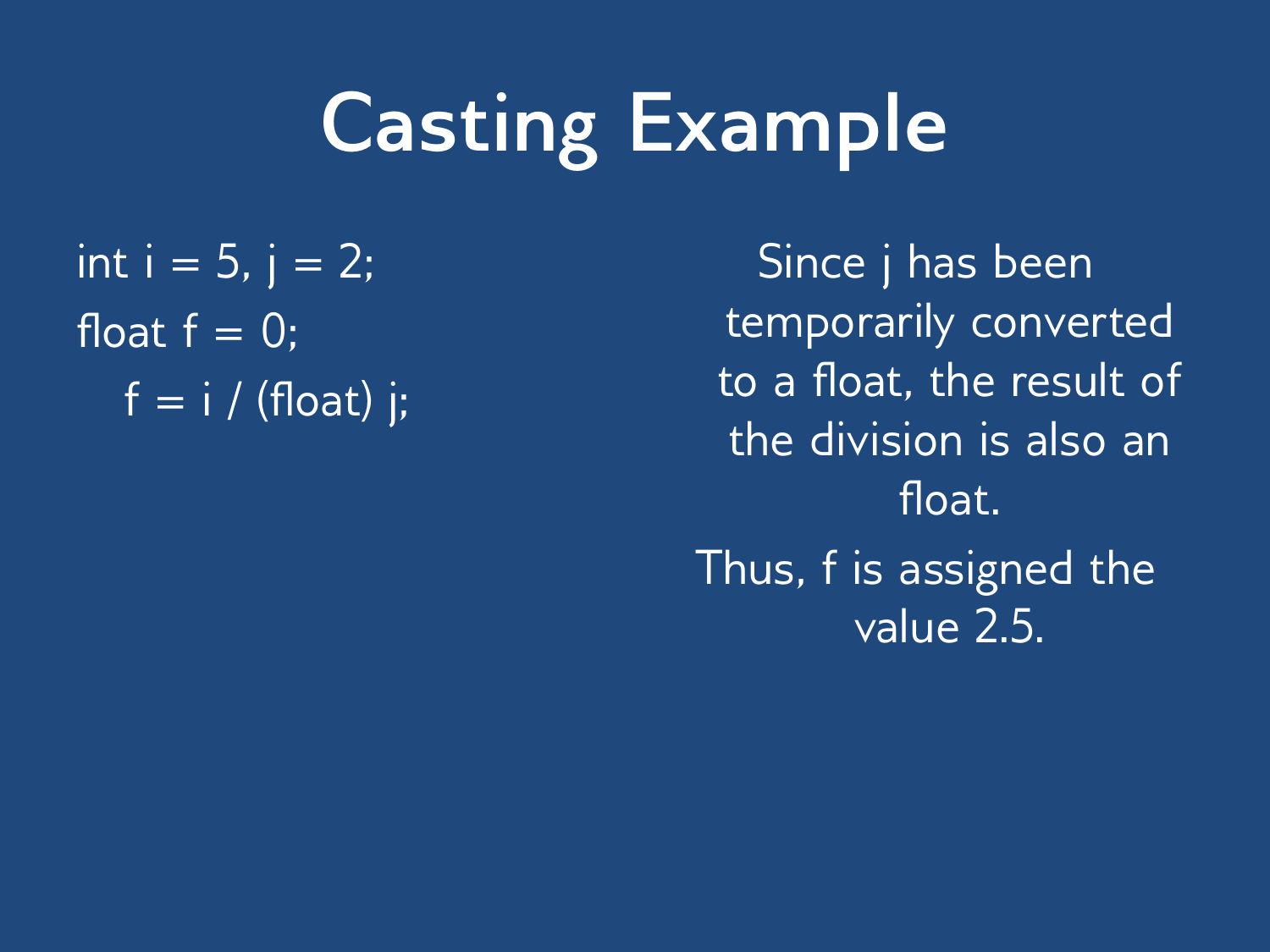

# Casting Example
int i = 5, j = 2;
float f = 0;
	f = i / (float) j;
Since j has been temporarily converted to a float, the result of the division is also an float.
Thus, f is assigned the value 2.5.